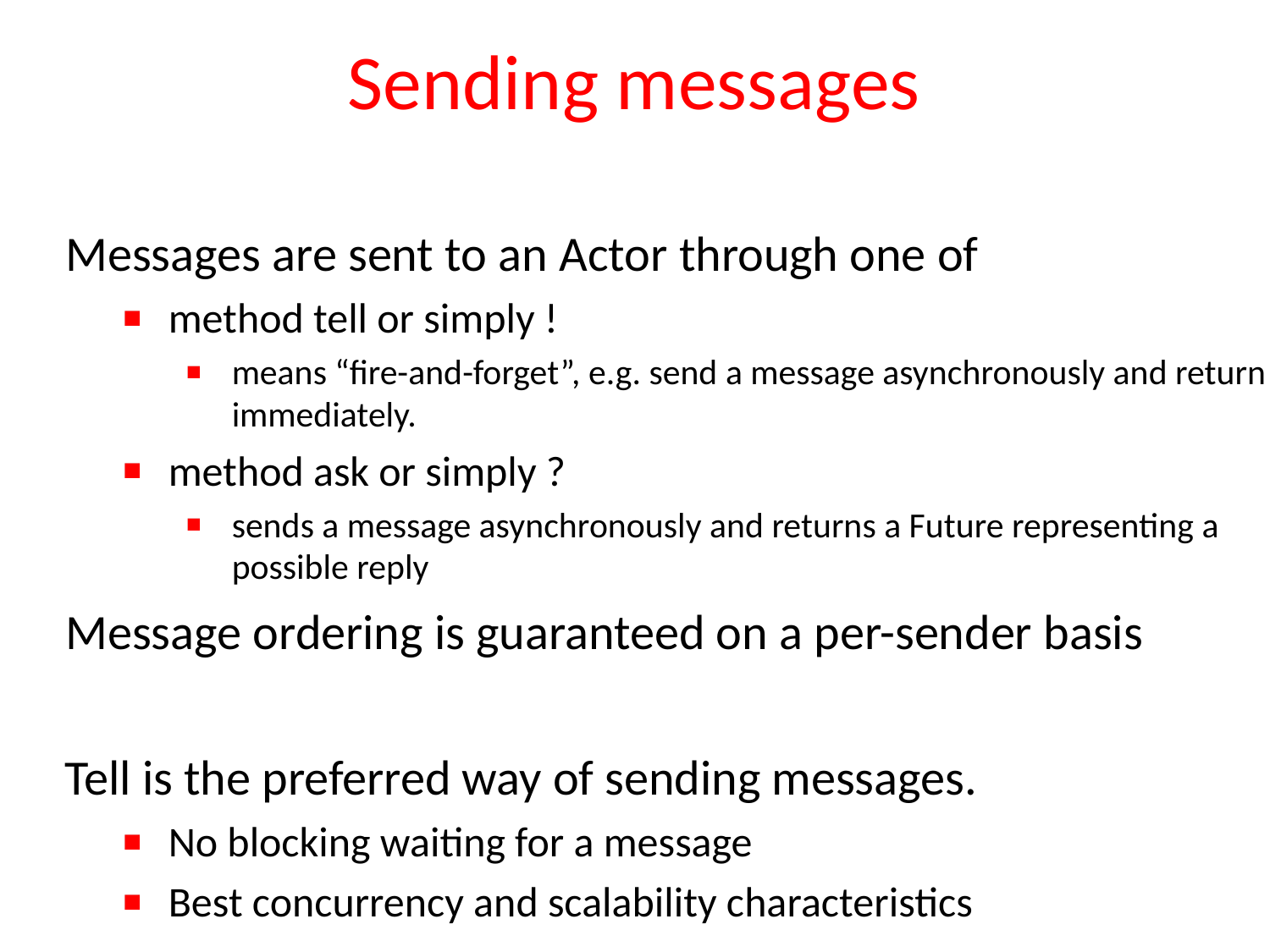

# Sending messages
Messages are sent to an Actor through one of
method tell or simply !
means “fire-and-forget”, e.g. send a message asynchronously and return immediately.
method ask or simply ?
sends a message asynchronously and returns a Future representing a possible reply
Message ordering is guaranteed on a per-sender basis

Tell is the preferred way of sending messages.
No blocking waiting for a message
Best concurrency and scalability characteristics